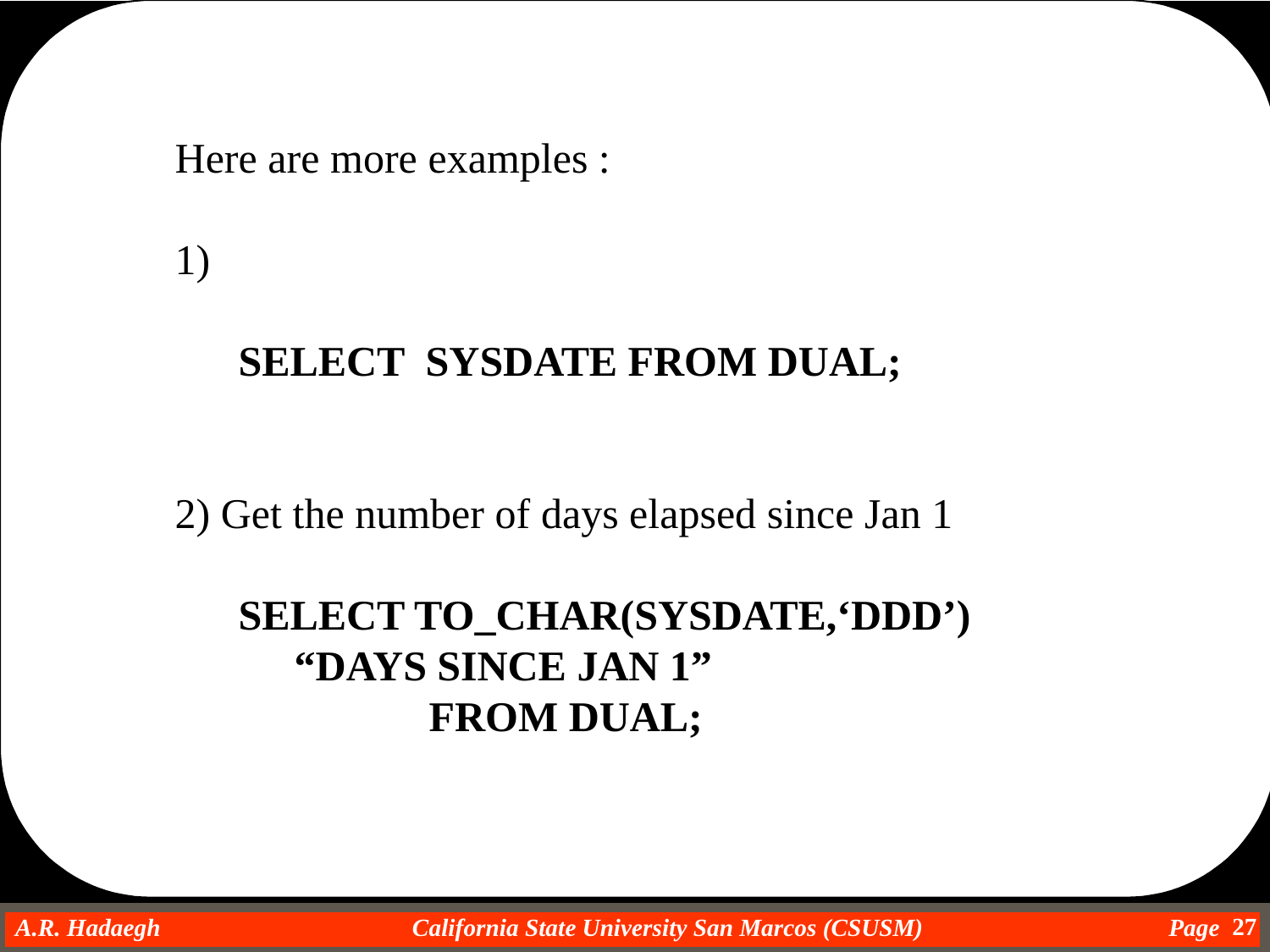

Here are more examples :

1)

	SELECT  SYSDATE FROM DUAL;

2) Get the number of days elapsed since Jan 1

	SELECT TO_CHAR(SYSDATE,‘DDD’)
		“DAYS SINCE JAN 1”
				FROM DUAL;

27